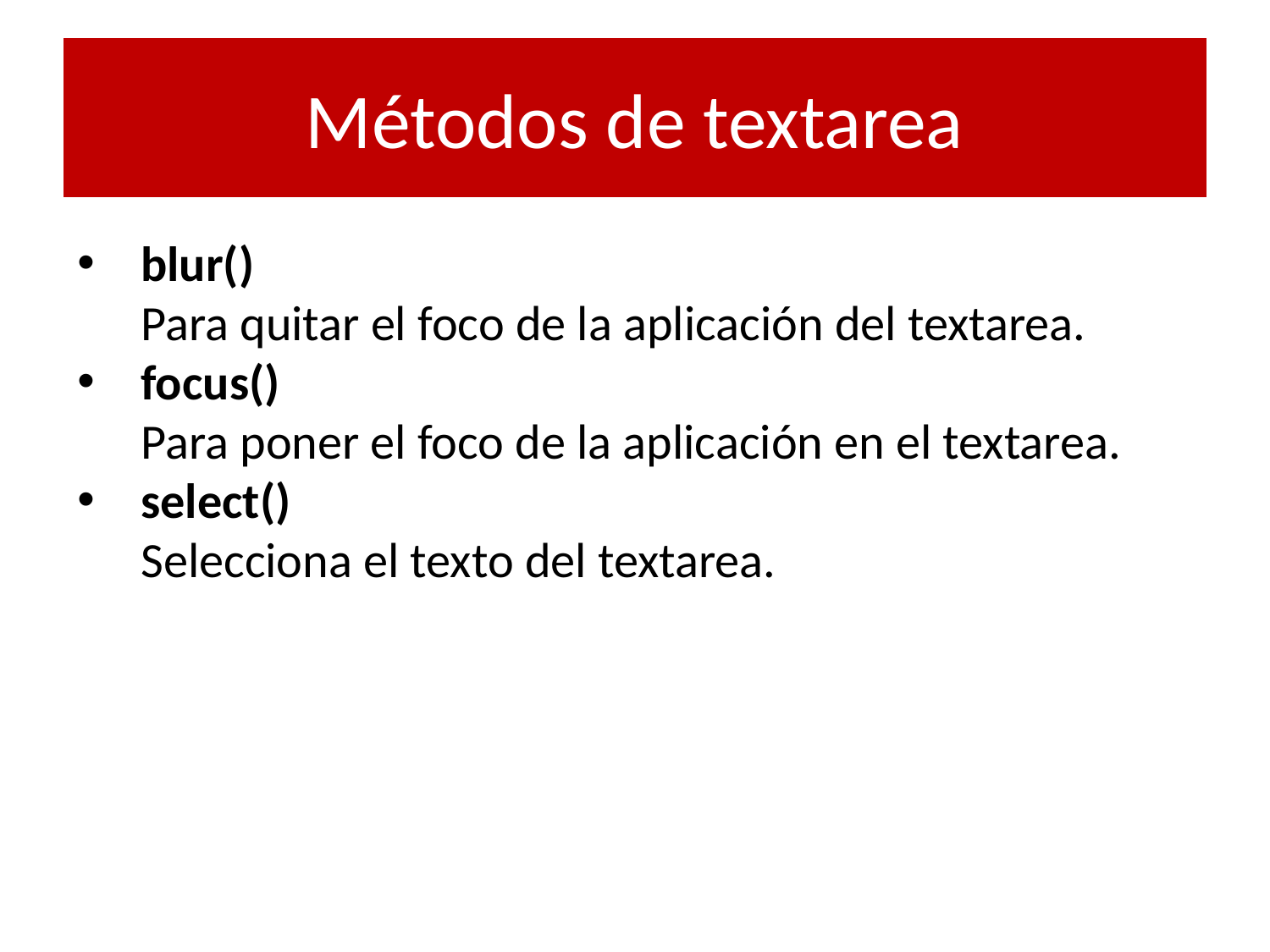

# Métodos de textarea
blur()
Para quitar el foco de la aplicación del textarea.
focus()
Para poner el foco de la aplicación en el textarea.
select()
Selecciona el texto del textarea.